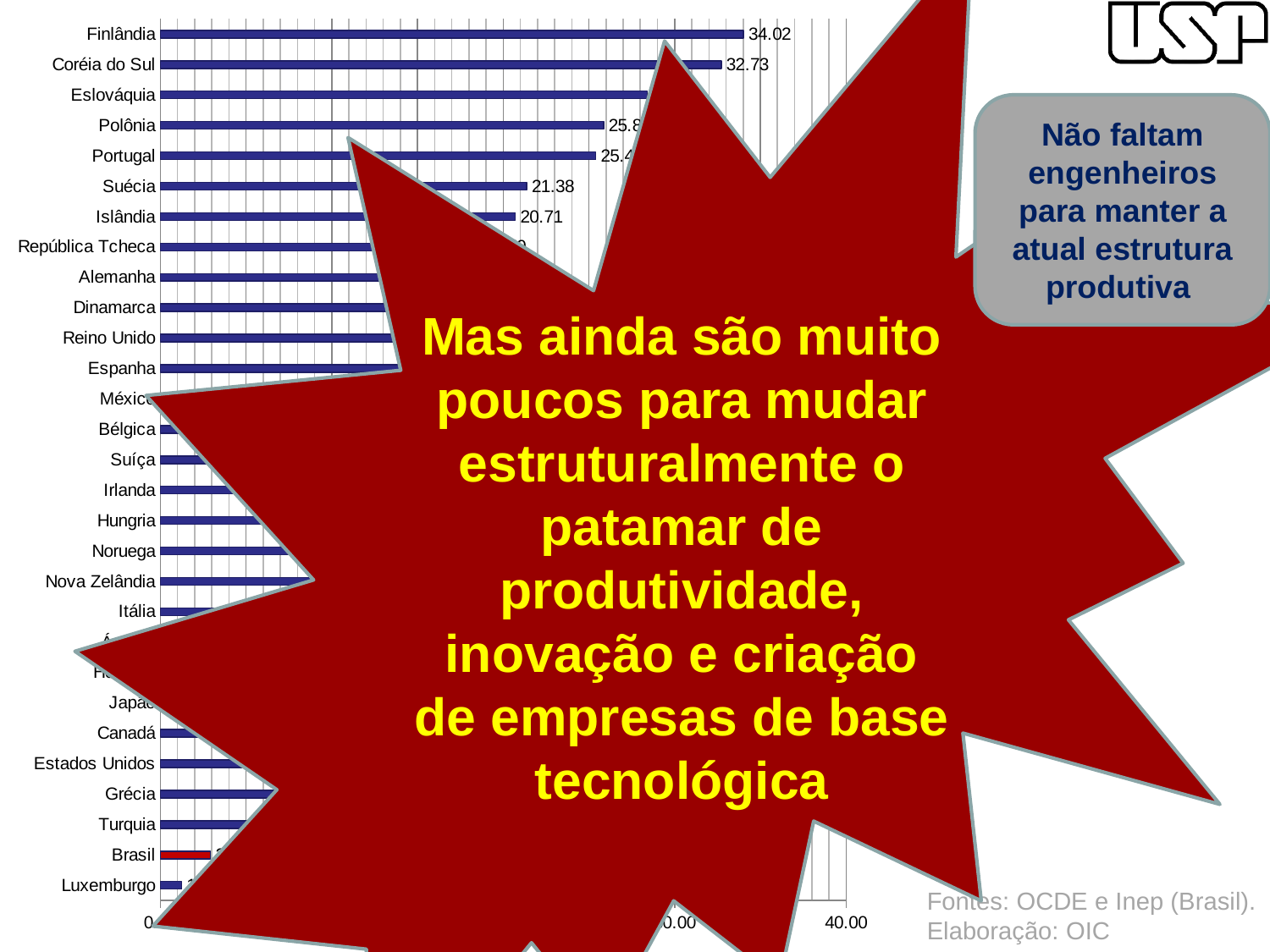

### Chart

| Category |  |
|---|---|
| Luxemburgo | 1.243064266422572 |
| Brasil | 2.9299999999999997 |
| Turquia | 6.593609487731574 |
| Grécia | 8.012623985572569 |
| Estados Unidos | 9.085437868798838 |
| Canadá | 9.523662081581996 |
| Japão | 9.923930517978302 |
| Holanda | 10.968692255905136 |
| Áustria | 11.080807853885402 |
| Itália | 11.408951970083491 |
| Nova Zelândia | 12.140762463343098 |
| Noruega | 12.512452679816722 |
| Hungria | 12.538858212921888 |
| Irlanda | 12.592140271295852 |
| Suíça | 13.347358000247493 |
| Bélgica | 13.760474468132905 |
| México | 14.274205536257687 |
| Espanha | 14.313303391063867 |
| Reino Unido | 14.436229495330021 |
| Dinamarca | 15.378501788048155 |
| Alemanha | 15.524184886618396 |
| República Tcheca | 18.585461053981728 |
| Islândia | 20.71194605606157 |
| Suécia | 21.382708568861734 |
| Portugal | 25.39926646198053 |
| Polônia | 25.858691145086375 |
| Eslováquia | 28.41382437501144 |
| Coréia do Sul | 32.726493887342805 |
| Finlândia | 34.021799371882494 |
Mas ainda são muito poucos para mudar estruturalmente o patamar de produtividade, inovação e criação de empresas de base tecnológica
Não faltam engenheiros para manter a atual estrutura produtiva
Engenheiros formados por 10.000 habitantes (2012; Brasil, 2013)
Fontes: OCDE e Inep (Brasil). Elaboração: OIC